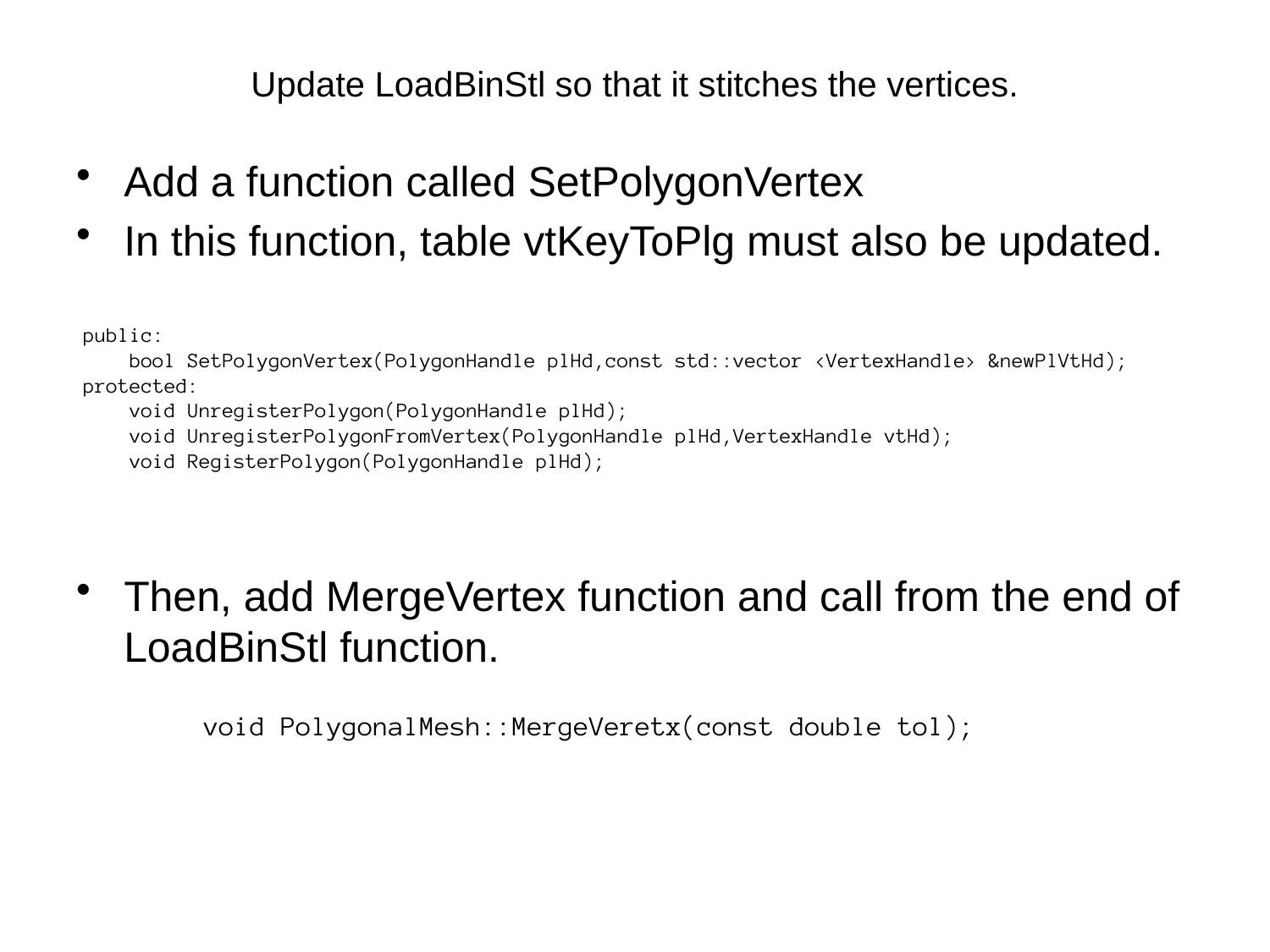

# Update LoadBinStl so that it stitches the vertices.
Add a function called SetPolygonVertex
In this function, table vtKeyToPlg must also be updated.

Then, add MergeVertex function and call from the end of LoadBinStl function.
public:
    bool SetPolygonVertex(PolygonHandle plHd,const std::vector <VertexHandle> &newPlVtHd);
protected:
    void UnregisterPolygon(PolygonHandle plHd);
    void UnregisterPolygonFromVertex(PolygonHandle plHd,VertexHandle vtHd);
    void RegisterPolygon(PolygonHandle plHd);

void PolygonalMesh::MergeVeretx(const double tol);